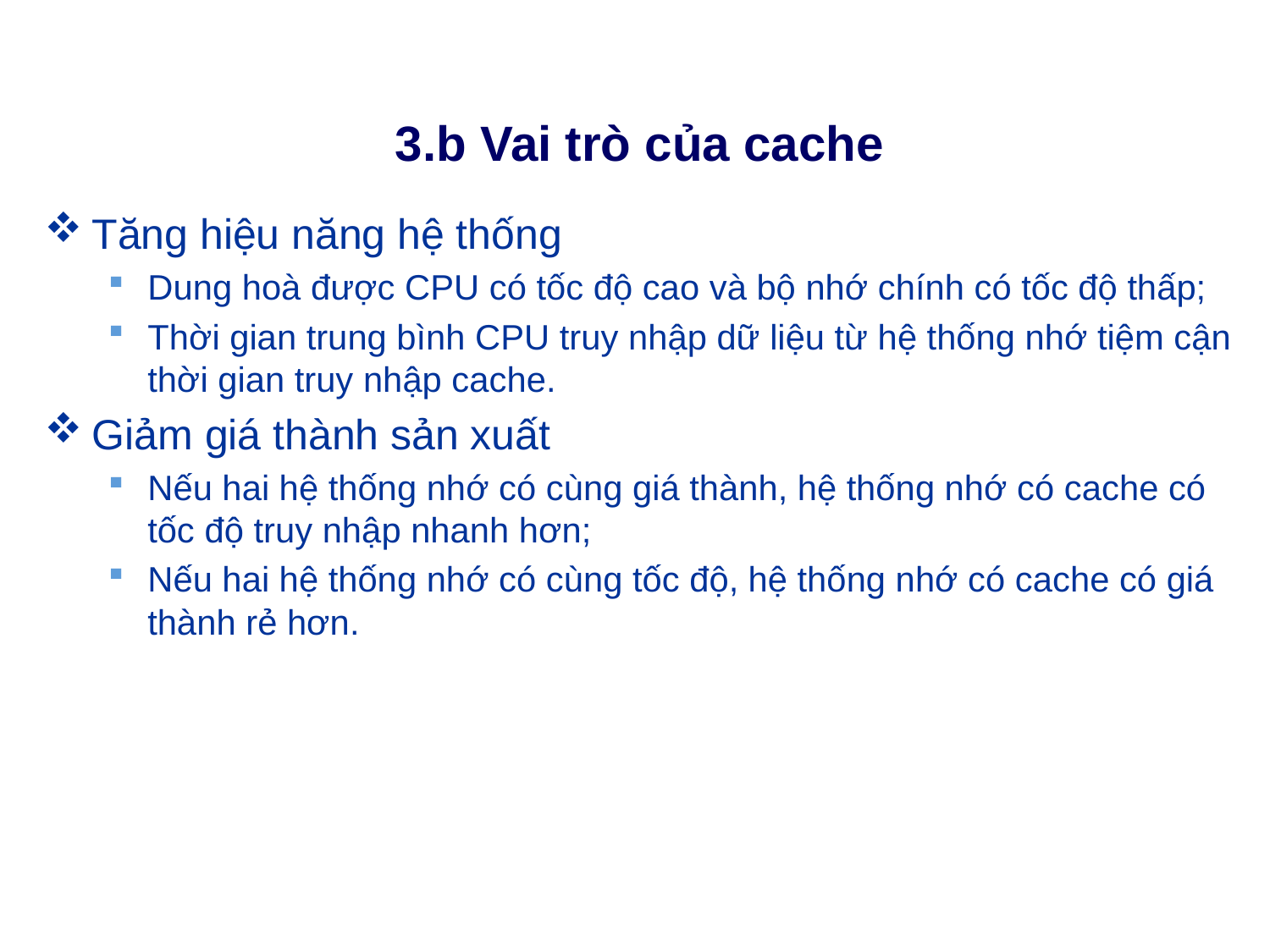

# 3.b Vai trò của cache
Tăng hiệu năng hệ thống
Dung hoà được CPU có tốc độ cao và bộ nhớ chính có tốc độ thấp;
Thời gian trung bình CPU truy nhập dữ liệu từ hệ thống nhớ tiệm cận thời gian truy nhập cache.
Giảm giá thành sản xuất
Nếu hai hệ thống nhớ có cùng giá thành, hệ thống nhớ có cache có tốc độ truy nhập nhanh hơn;
Nếu hai hệ thống nhớ có cùng tốc độ, hệ thống nhớ có cache có giá thành rẻ hơn.